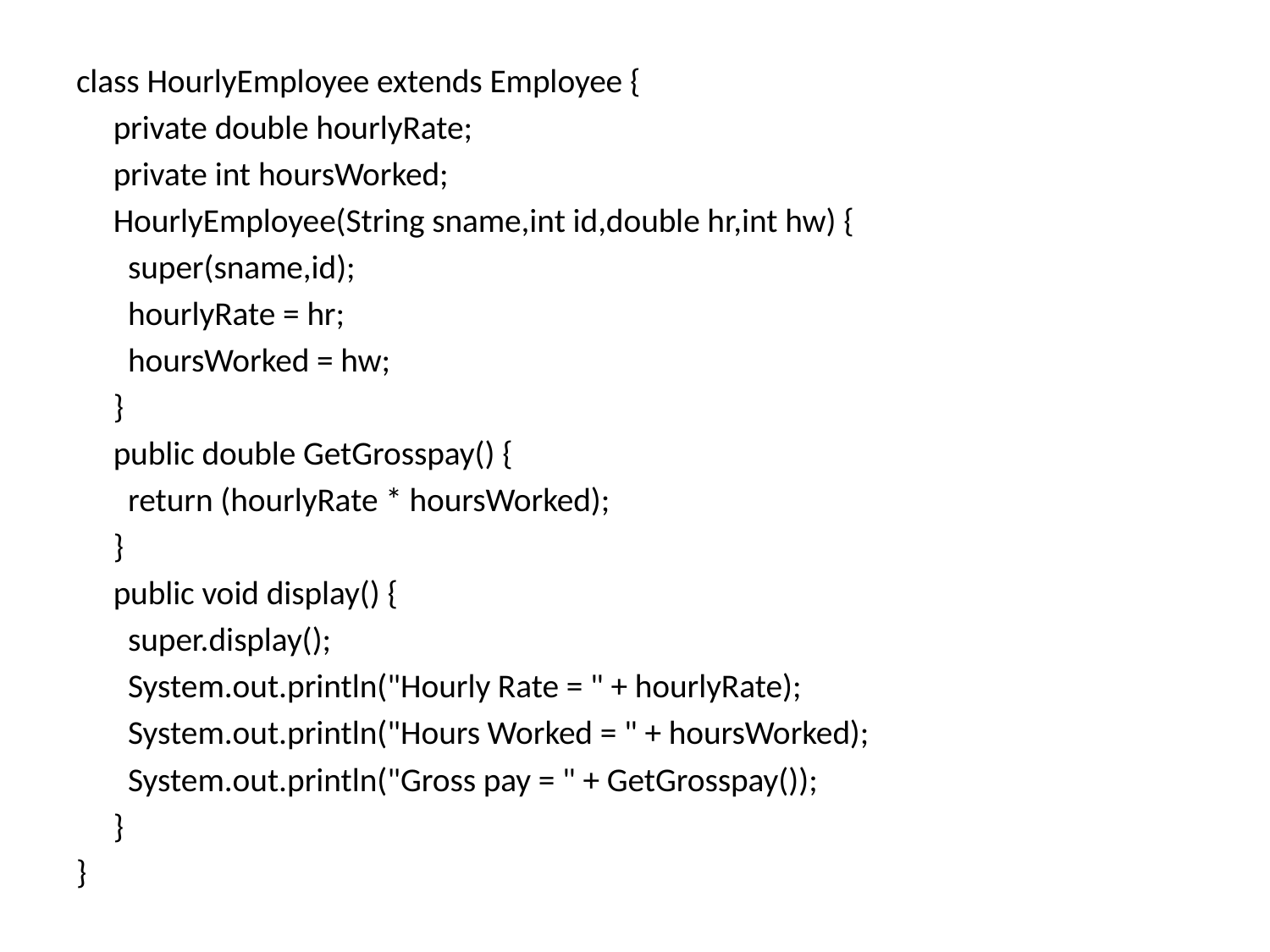

class HourlyEmployee extends Employee {
     private double hourlyRate;
     private int hoursWorked;
     HourlyEmployee(String sname,int id,double hr,int hw) {
       super(sname,id);
       hourlyRate = hr;
       hoursWorked = hw;
     }
     public double GetGrosspay() {
       return (hourlyRate * hoursWorked);
     }
     public void display() {
       super.display();
       System.out.println("Hourly Rate = " + hourlyRate);
       System.out.println("Hours Worked = " + hoursWorked);
       System.out.println("Gross pay = " + GetGrosspay());
     }
}